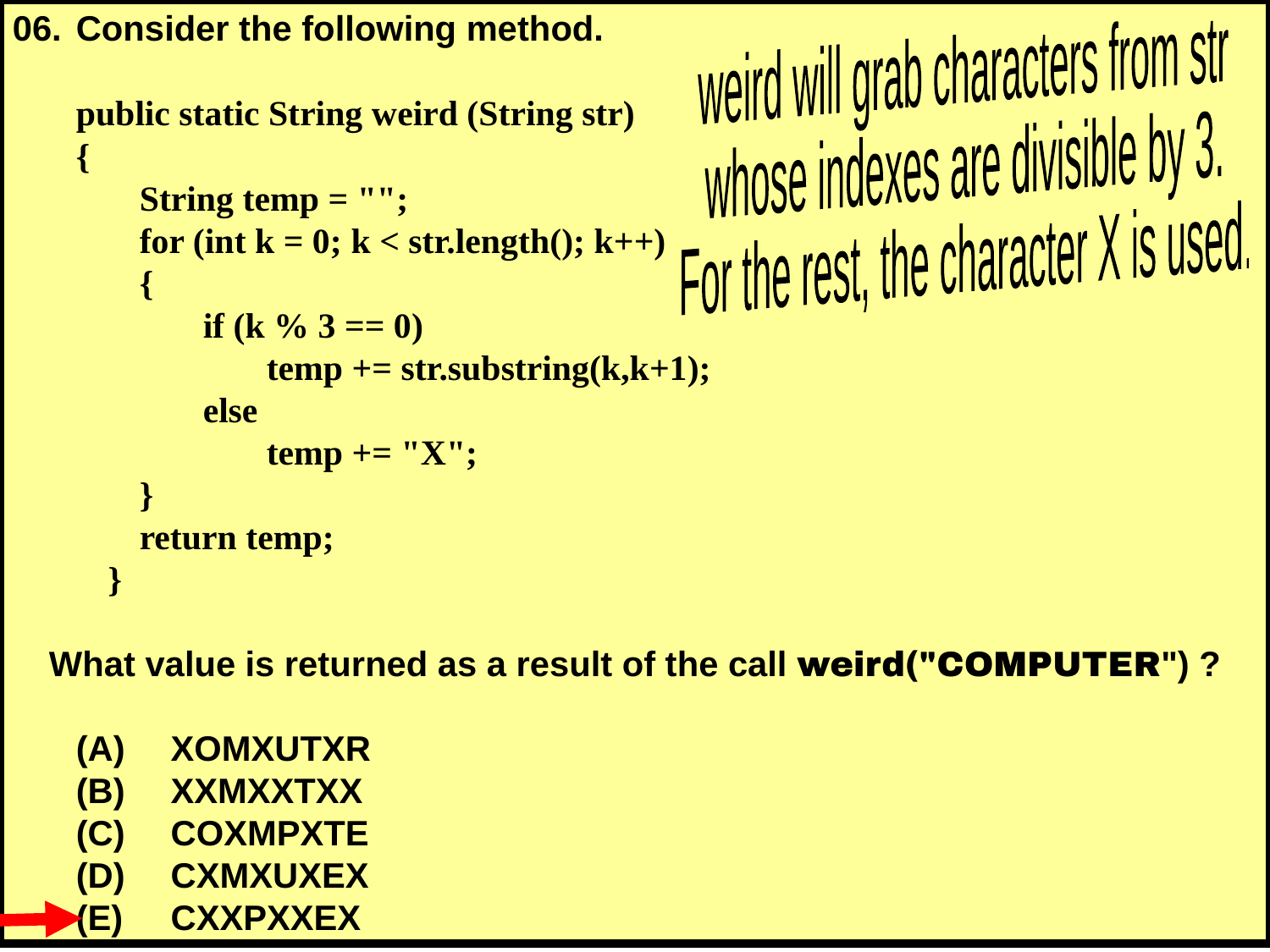

06.	Consider the following method.

	public static String weird (String str)
	{
			String temp = "";
			for (int k = 0; k < str.length(); k++)
			{
					if (k % 3 == 0)
							temp += str.substring(k,k+1);
					else
							temp += "X";
			}
			return temp;
		}

What value is returned as a result of the call weird("COMPUTER") ?

	(A)		XOMXUTXR
	(B)		XXMXXTXX
	(C)		COXMPXTE
	(D)		CXMXUXEX
	(E)		CXXPXXEX
weird will grab characters from str
whose indexes are divisible by 3.
For the rest, the character X is used.